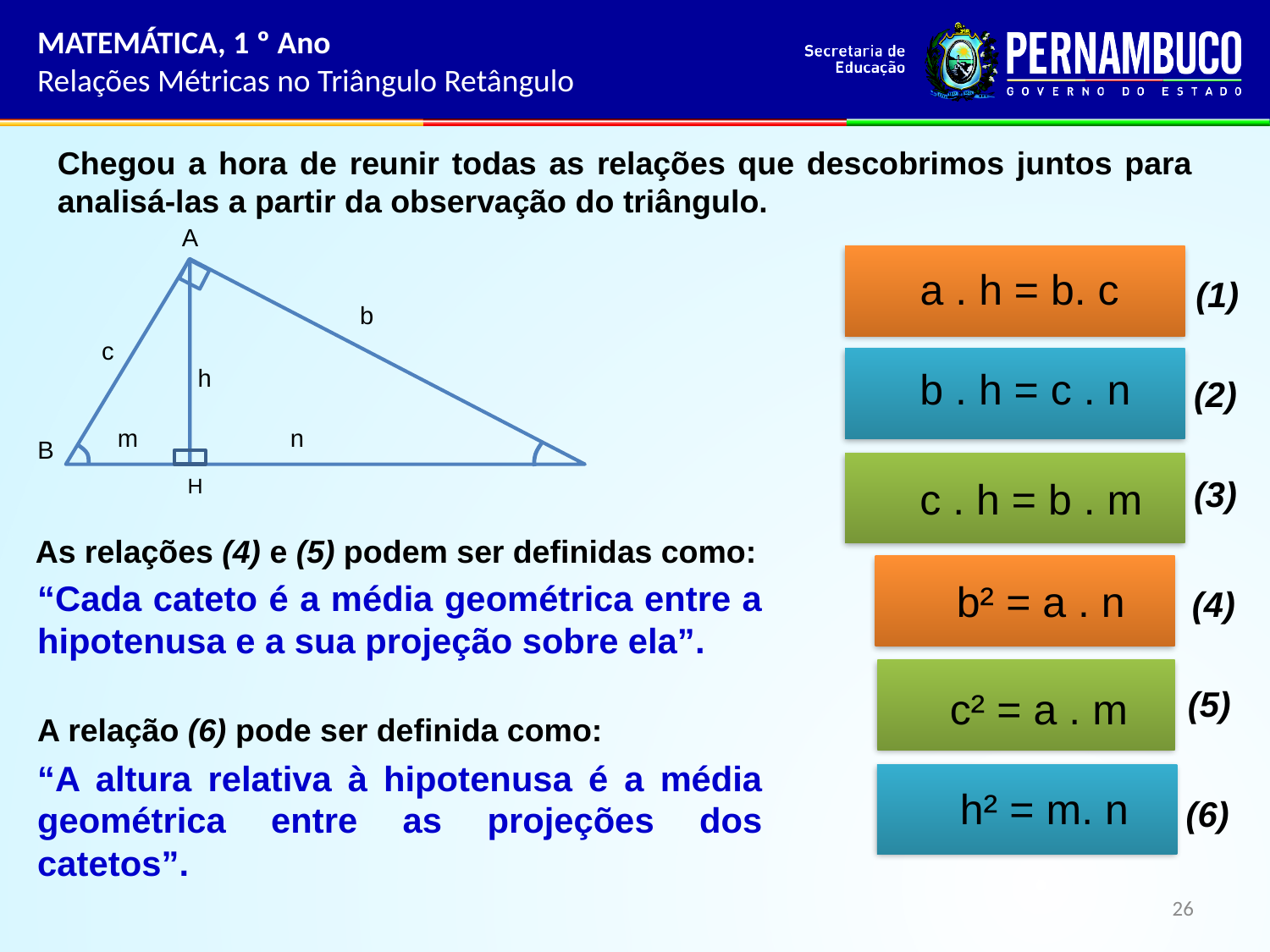

MATEMÁTICA, 1 º Ano
Relações Métricas no Triângulo Retângulo
Chegou a hora de reunir todas as relações que descobrimos juntos para analisá-las a partir da observação do triângulo.
A

b
c
h
m
n
B

H

 a . h = b. c
(1)

 b . h = c . n
(2)

 c . h = b . m
(3)
As relações (4) e (5) podem ser definidas como:

 b² = a . n
“Cada cateto é a média geométrica entre a hipotenusa e a sua projeção sobre ela”.
(4)

 c² = a . m
(5)
A relação (6) pode ser definida como:
“A altura relativa à hipotenusa é a média geométrica entre as projeções dos catetos”.

 h² = m. n
(6)
26